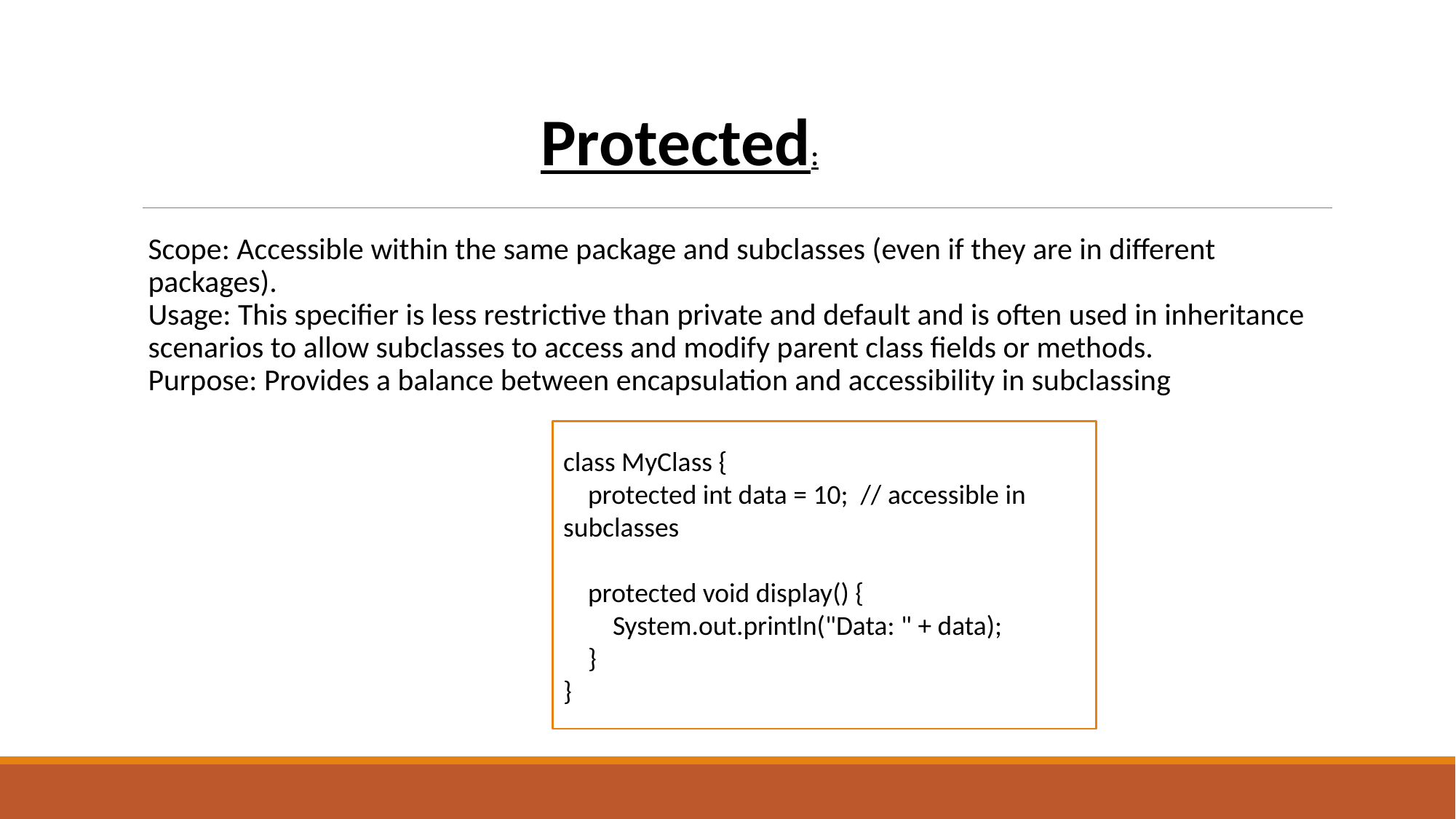

Protected:

Scope: Accessible within the same package and subclasses (even if they are in different packages).
Usage: This specifier is less restrictive than private and default and is often used in inheritance scenarios to allow subclasses to access and modify parent class fields or methods.
Purpose: Provides a balance between encapsulation and accessibility in subclassing
class MyClass {
    protected int data = 10;  // accessible in subclasses

    protected void display() {
        System.out.println("Data: " + data);
    }
}